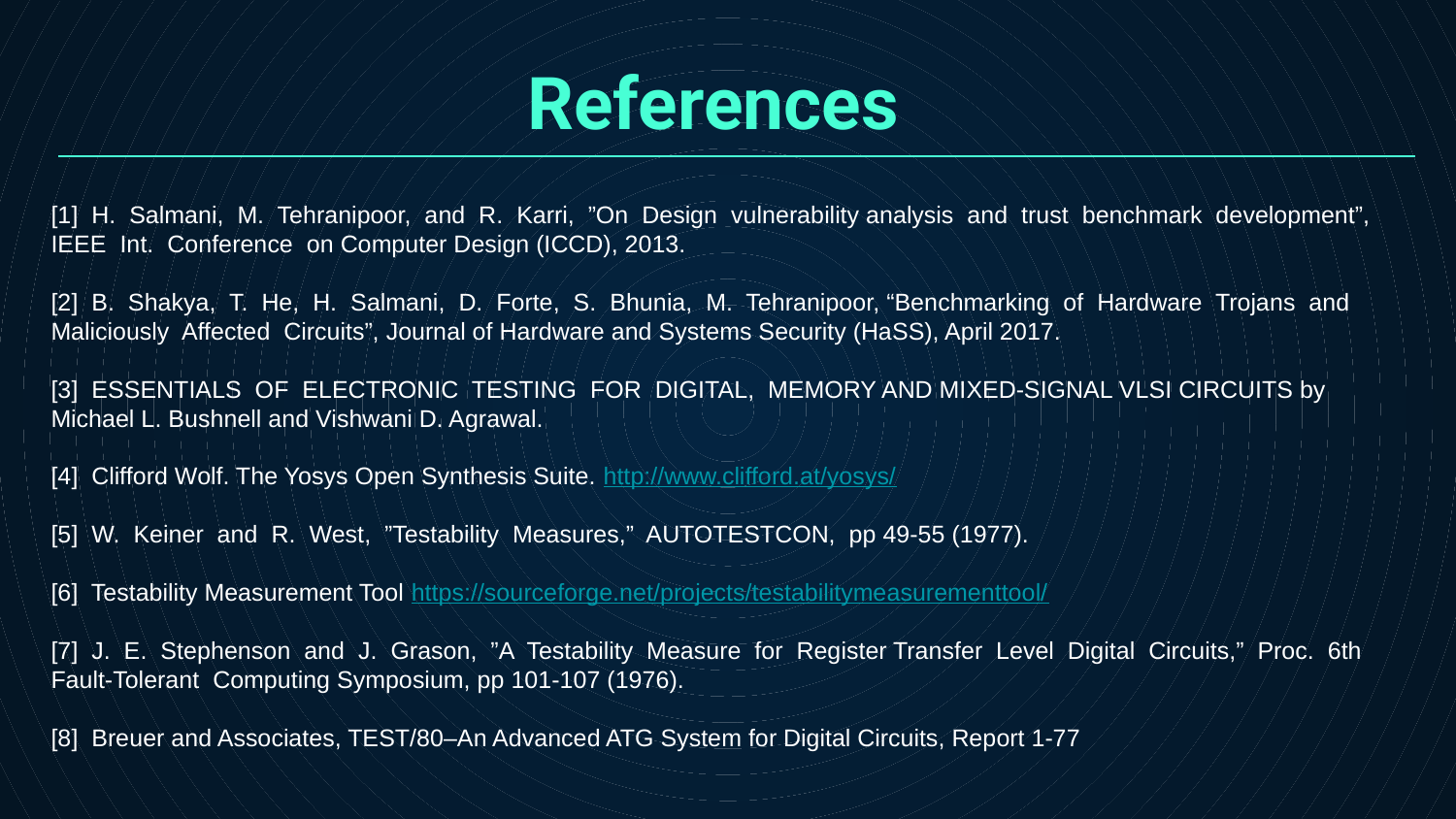

References
[1]  H.  Salmani,  M.  Tehranipoor,  and  R.  Karri,  ”On  Design  vulnerability analysis  and  trust  benchmark  development”,  IEEE  Int.  Conference  on Computer Design (ICCD), 2013.

[2]  B.  Shakya,  T.  He,  H.  Salmani,  D.  Forte,  S.  Bhunia,  M.  Tehranipoor, “Benchmarking  of  Hardware  Trojans  and  Maliciously  Affected  Circuits”, Journal of Hardware and Systems Security (HaSS), April 2017.

[3]  ESSENTIALS  OF  ELECTRONIC  TESTING  FOR  DIGITAL,  MEMORY AND MIXED-SIGNAL VLSI CIRCUITS by Michael L. Bushnell and Vishwani D. Agrawal.

[4]  Clifford Wolf. The Yosys Open Synthesis Suite. http://www.clifford.at/yosys/

[5]  W.  Keiner  and  R.  West,  ”Testability  Measures,”  AUTOTESTCON,  pp 49-55 (1977).

[6]  Testability Measurement Tool https://sourceforge.net/projects/testabilitymeasurementtool/

[7]  J.  E.  Stephenson  and  J.  Grason,  ”A  Testability  Measure  for  Register Transfer  Level  Digital  Circuits,”  Proc.  6th  Fault-Tolerant  Computing Symposium, pp 101-107 (1976).

[8]  Breuer and Associates, TEST/80–An Advanced ATG System for Digital Circuits, Report 1-77